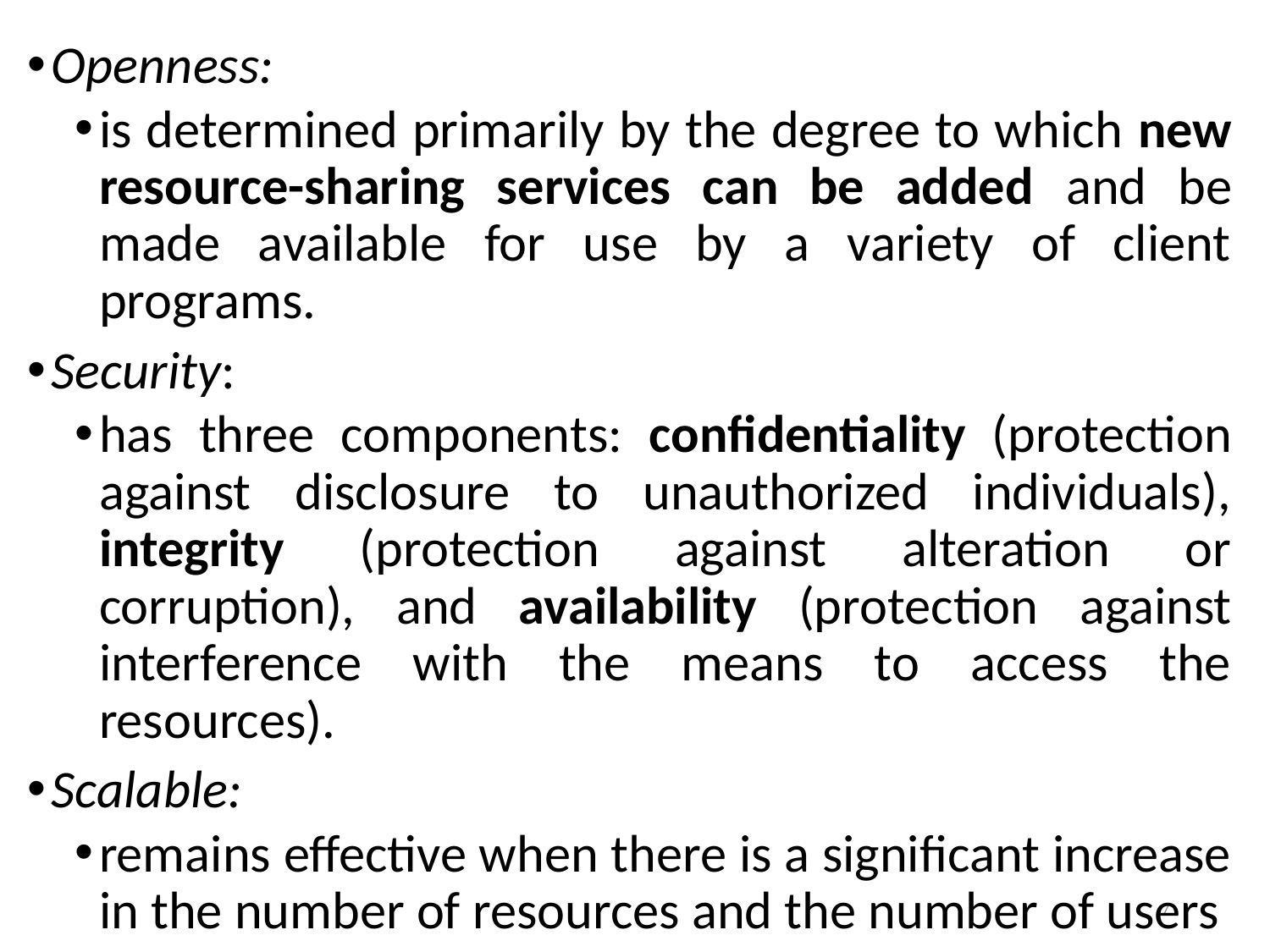

Openness:
is determined primarily by the degree to which new resource-sharing services can be added and be made available for use by a variety of client programs.
Security:
has three components: confidentiality (protection against disclosure to unauthorized individuals), integrity (protection against alteration or corruption), and availability (protection against interference with the means to access the resources).
Scalable:
remains effective when there is a significant increase in the number of resources and the number of users
7